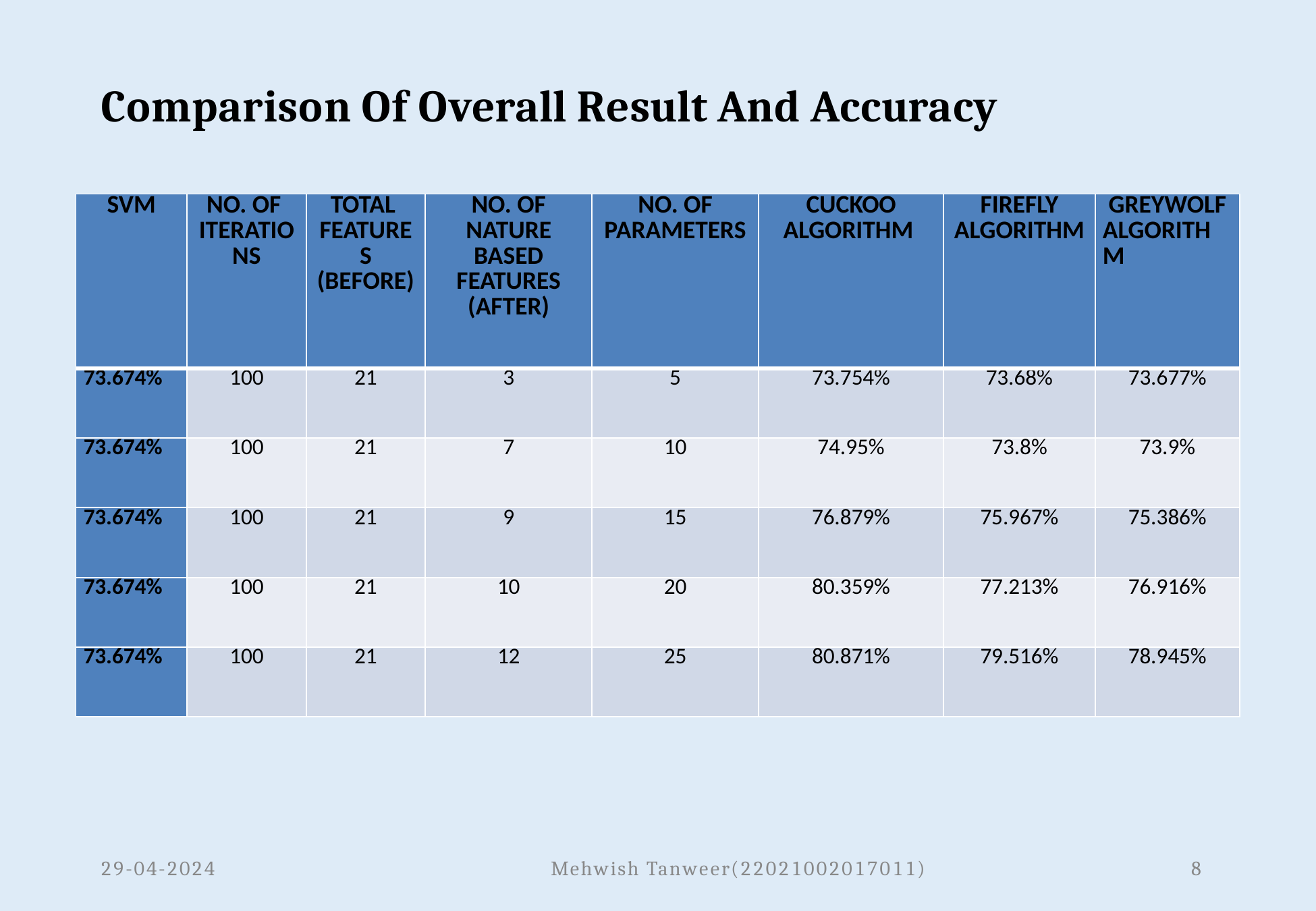

# Comparison Of Overall Result And Accuracy
| SVM | NO. OF ITERATIONS | TOTAL FEATURES (BEFORE) | NO. OF NATURE BASED FEATURES (AFTER) | NO. OF PARAMETERS | CUCKOO ALGORITHM | FIREFLY ALGORITHM | GREYWOLF ALGORITHM |
| --- | --- | --- | --- | --- | --- | --- | --- |
| 73.674% | 100 | 21 | 3 | 5 | 73.754% | 73.68% | 73.677% |
| 73.674% | 100 | 21 | 7 | 10 | 74.95% | 73.8% | 73.9% |
| 73.674% | 100 | 21 | 9 | 15 | 76.879% | 75.967% | 75.386% |
| 73.674% | 100 | 21 | 10 | 20 | 80.359% | 77.213% | 76.916% |
| 73.674% | 100 | 21 | 12 | 25 | 80.871% | 79.516% | 78.945% |
29-04-2024
Mehwish Tanweer(22021002017011)
8